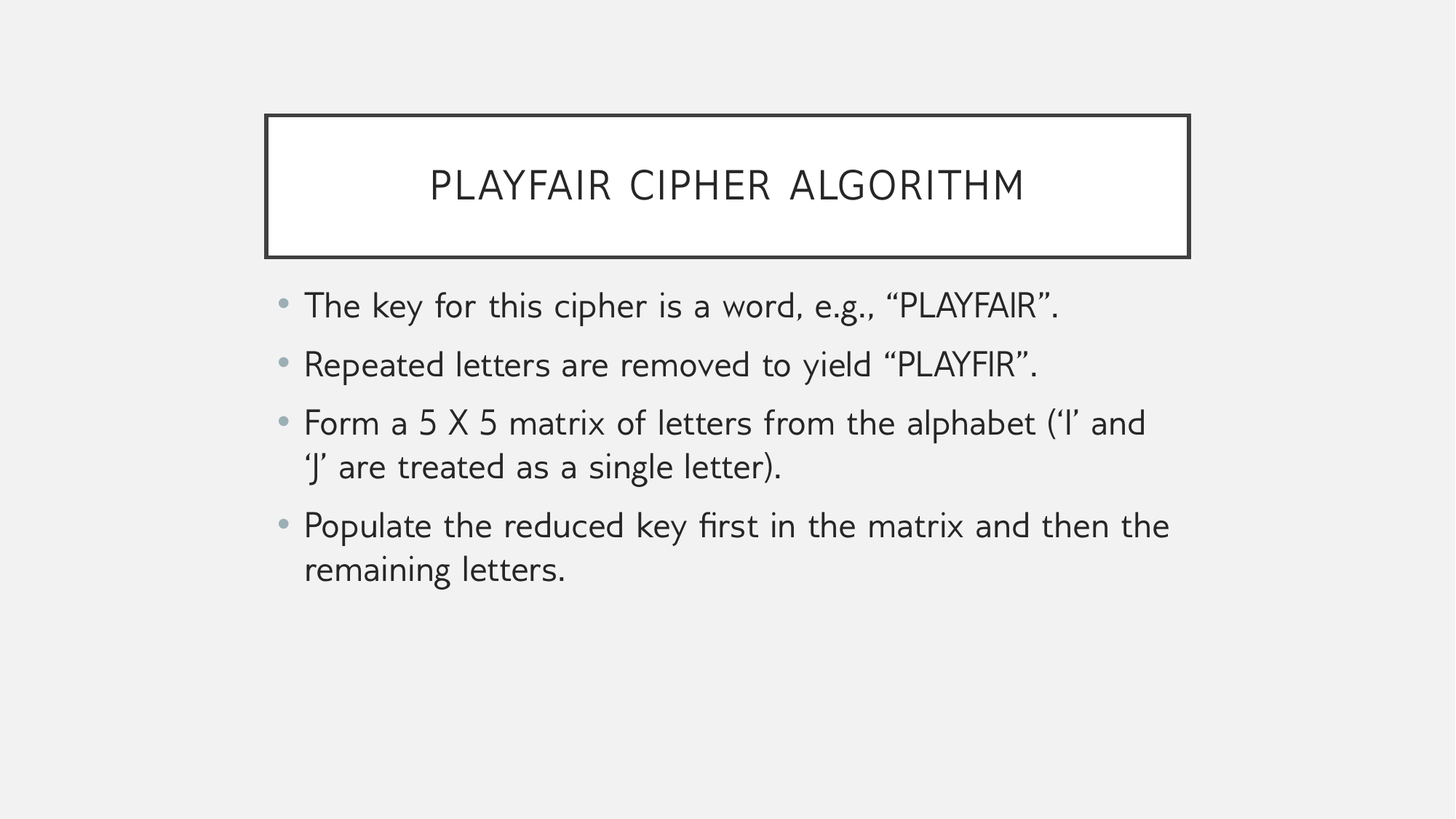

# Playfair cipher Algorithm

The key for this cipher is a word, e.g., “PLAYFAIR”.
Repeated letters are removed to yield “PLAYFIR”.
Form a 5 X 5 matrix of letters from the alphabet (‘I’ and ‘J’ are treated as a single letter).
Populate the reduced key first in the matrix and then the remaining letters.